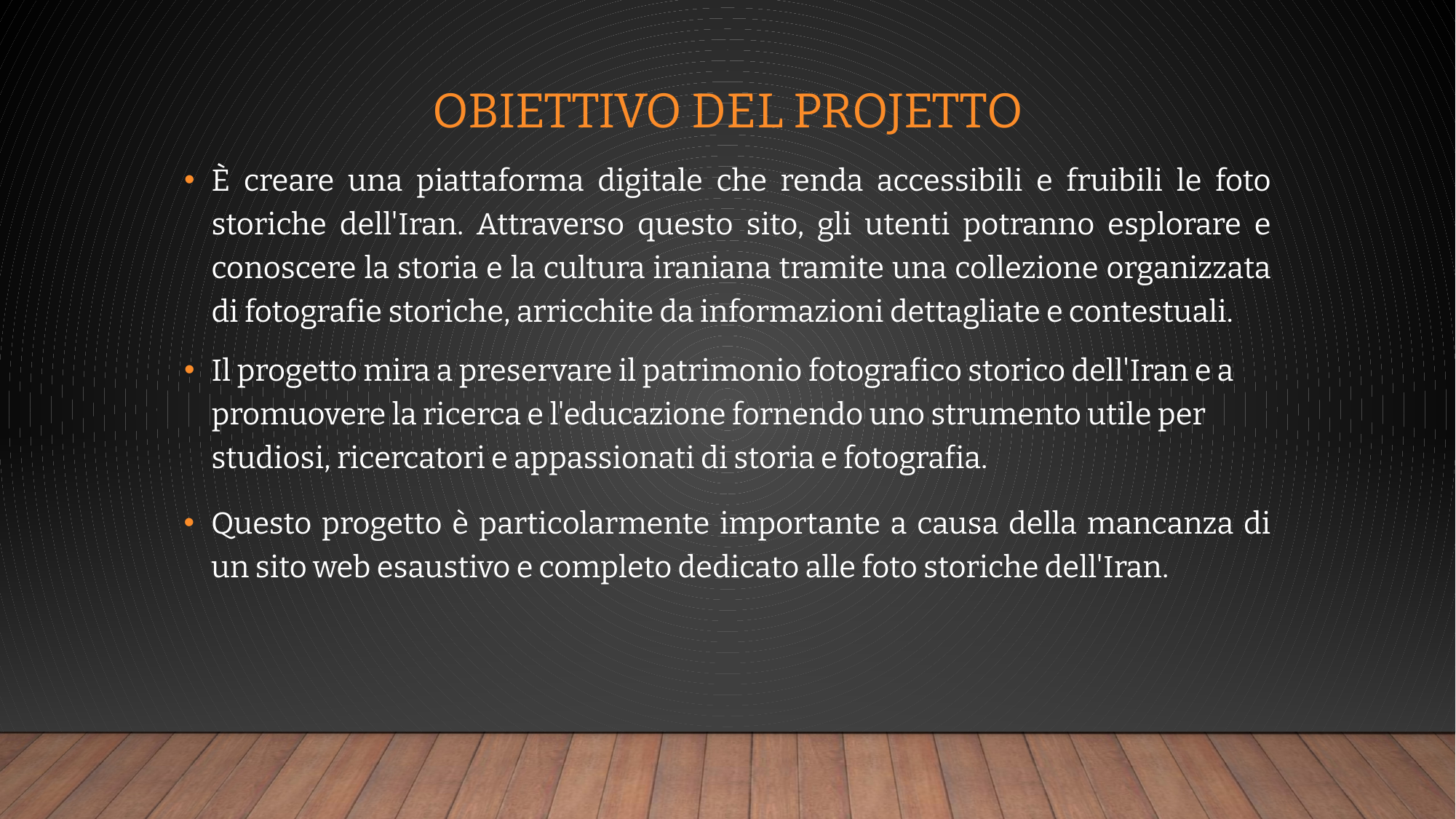

# Obiettivo del projetto
È creare una piattaforma digitale che renda accessibili e fruibili le foto storiche dell'Iran. Attraverso questo sito, gli utenti potranno esplorare e conoscere la storia e la cultura iraniana tramite una collezione organizzata di fotografie storiche, arricchite da informazioni dettagliate e contestuali.
Il progetto mira a preservare il patrimonio fotografico storico dell'Iran e a promuovere la ricerca e l'educazione fornendo uno strumento utile per studiosi, ricercatori e appassionati di storia e fotografia.

Questo progetto è particolarmente importante a causa della mancanza di un sito web esaustivo e completo dedicato alle foto storiche dell'Iran.